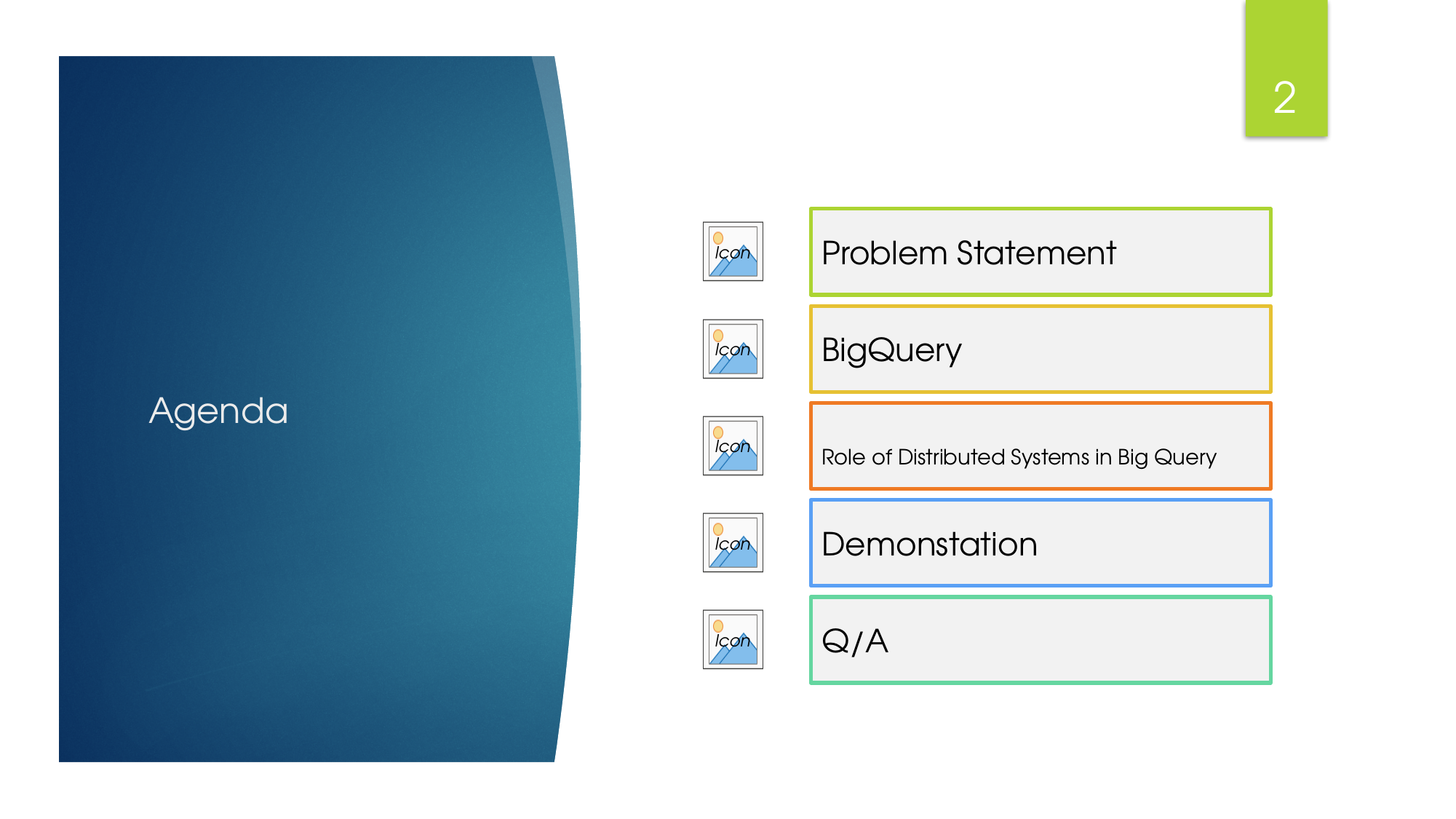

2
Problem Statement

# Agenda
BigQuery

Role of Distributed Systems in Big Query

Demonstation

Q/A